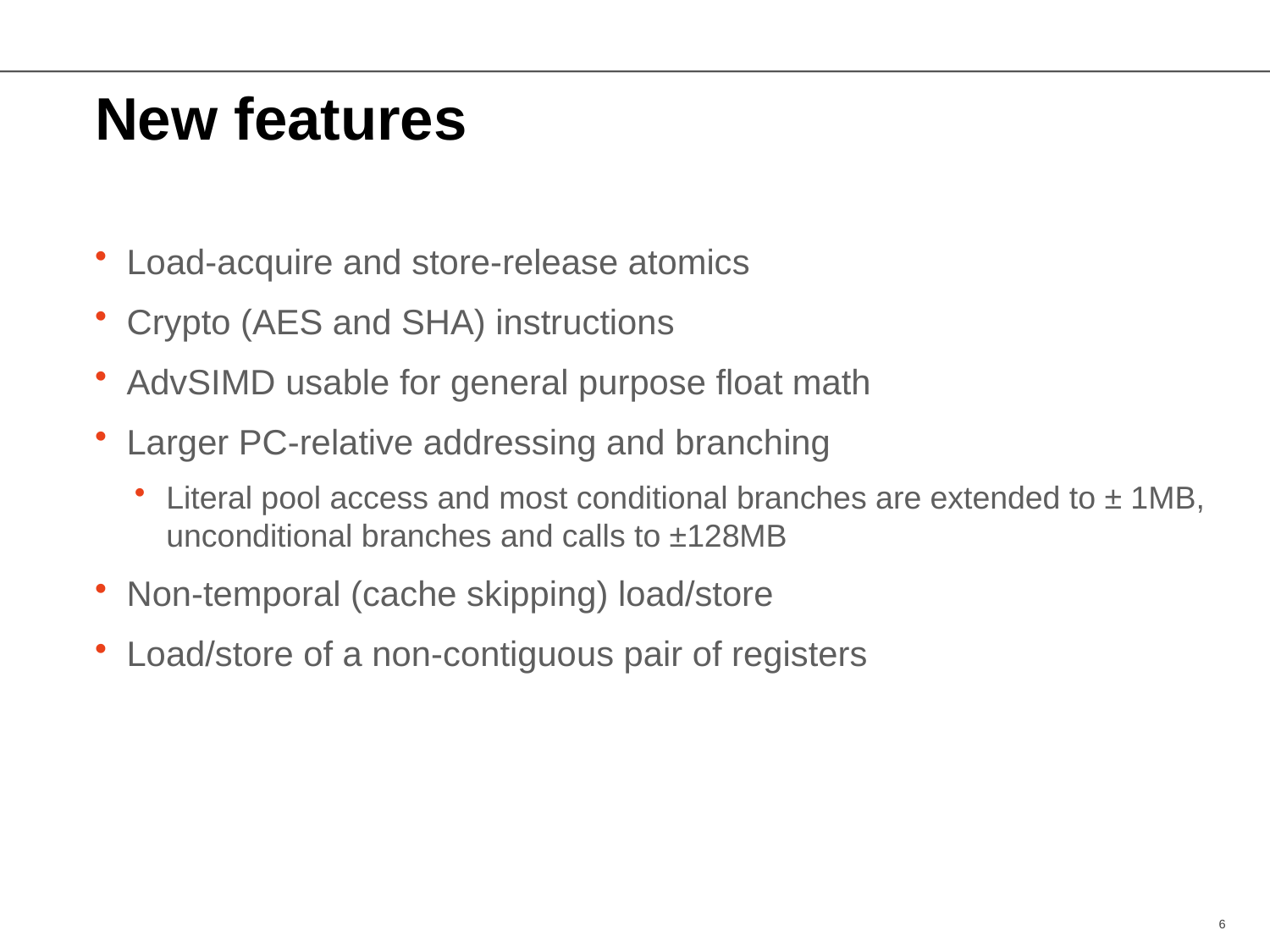

# New features
Load-acquire and store-release atomics
Crypto (AES and SHA) instructions
AdvSIMD usable for general purpose float math
Larger PC-relative addressing and branching
Literal pool access and most conditional branches are extended to ± 1MB, unconditional branches and calls to ±128MB
Non-temporal (cache skipping) load/store
Load/store of a non-contiguous pair of registers
6